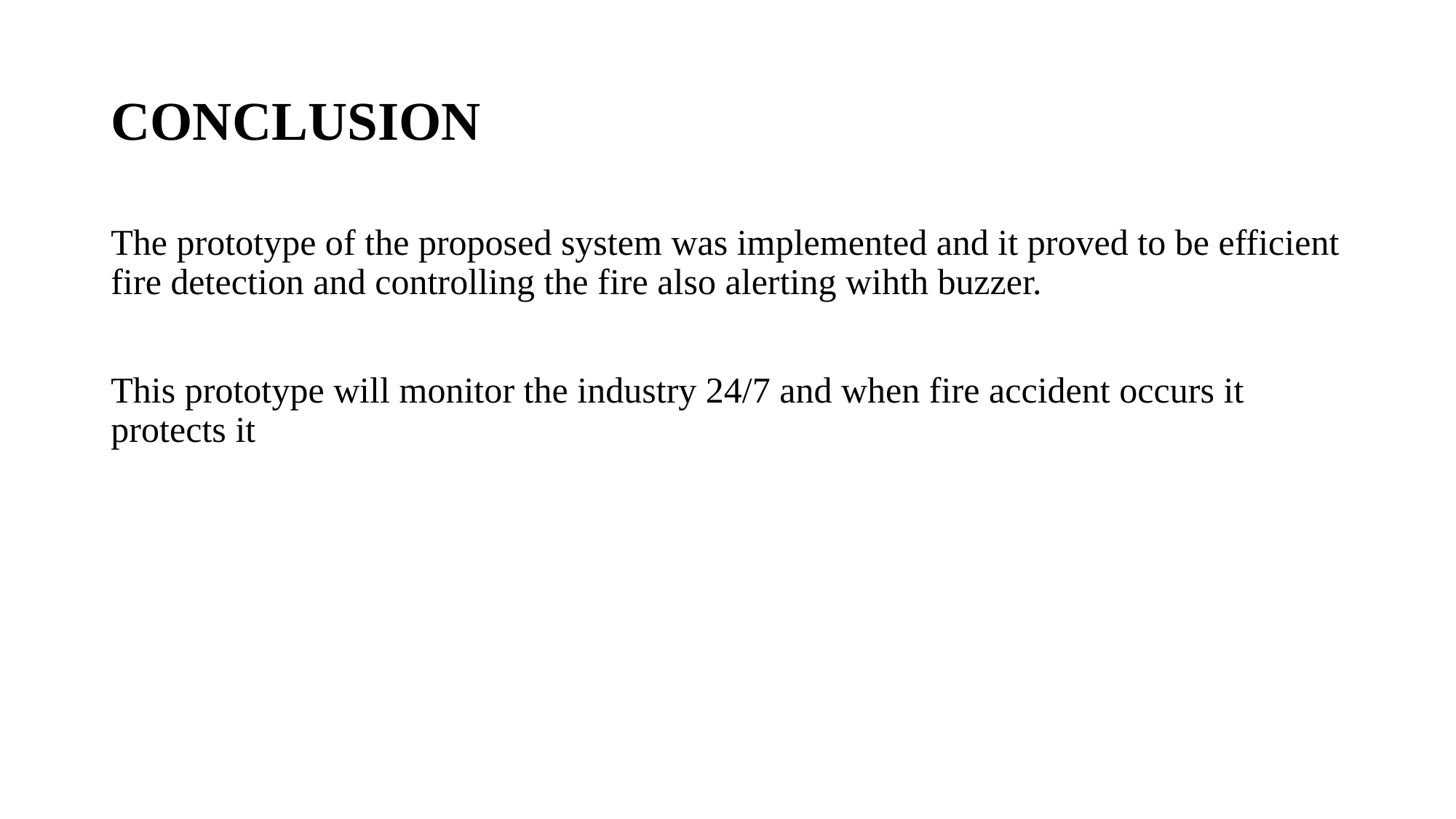

# CONCLUSION
The prototype of the proposed system was implemented and it proved to be efficient fire detection and controlling the fire also alerting wihth buzzer.

This prototype will monitor the industry 24/7 and when fire accident occurs it protects it